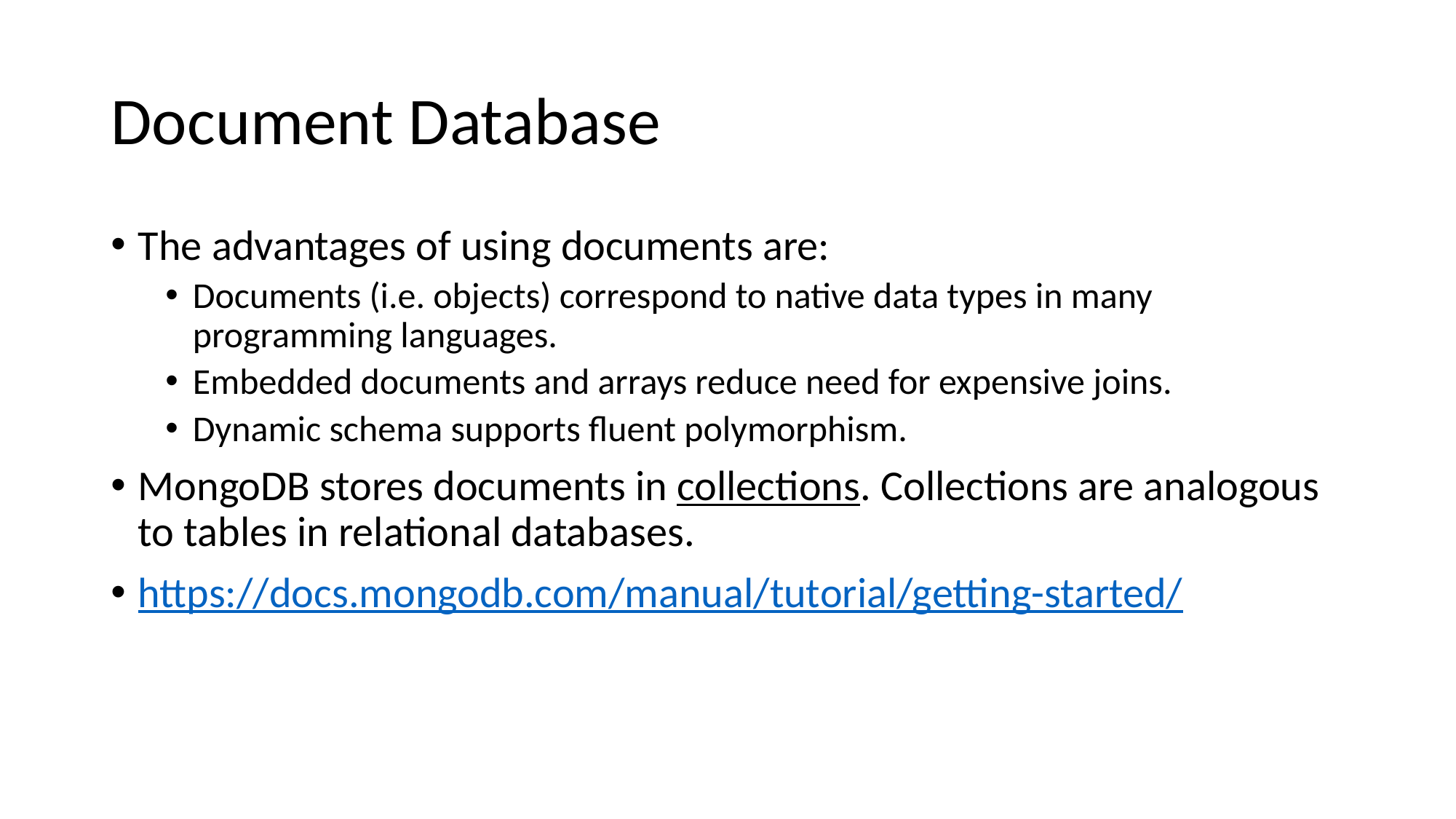

# Document Database
The advantages of using documents are:
Documents (i.e. objects) correspond to native data types in many programming languages.
Embedded documents and arrays reduce need for expensive joins.
Dynamic schema supports fluent polymorphism.
MongoDB stores documents in collections. Collections are analogous to tables in relational databases.
https://docs.mongodb.com/manual/tutorial/getting-started/